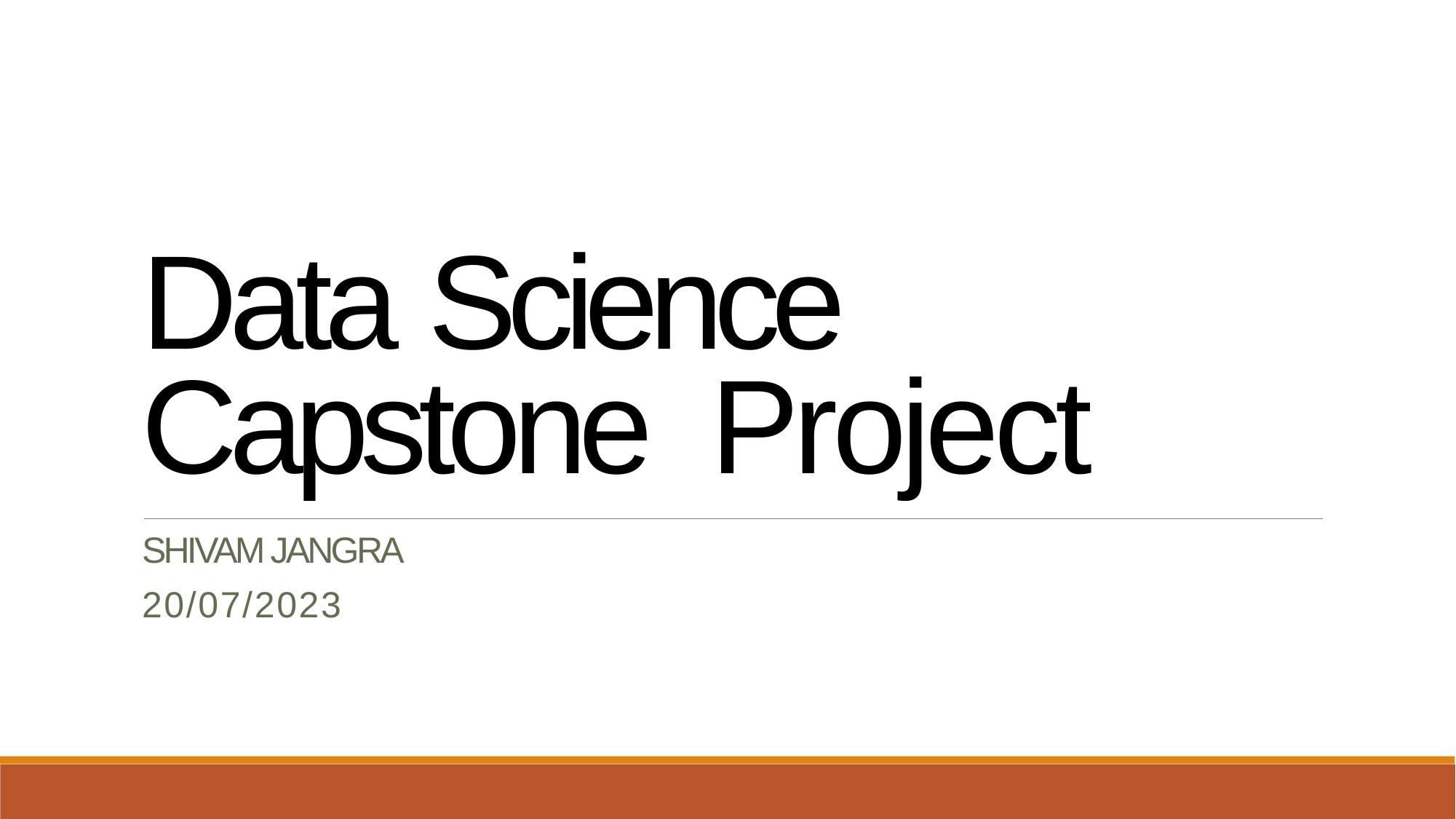

Data Science Capstone  Project
SHIVAM JANGRA
20/07/2023